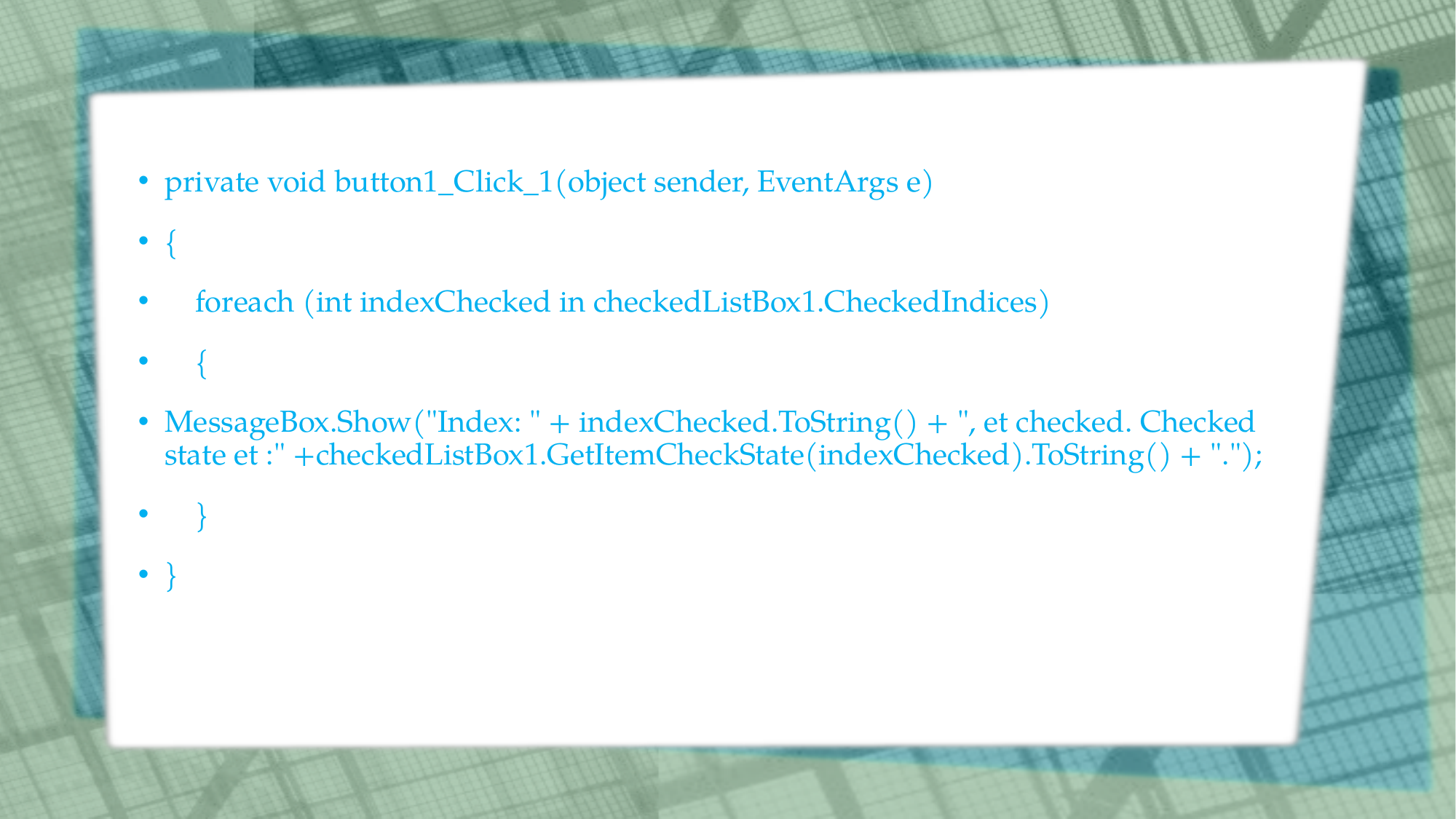

private void button1_Click_1(object sender, EventArgs e)
{
    foreach (int indexChecked in checkedListBox1.CheckedIndices)
    {
MessageBox.Show("Index: " + indexChecked.ToString() + ", et checked. Checked state et :" +checkedListBox1.GetItemCheckState(indexChecked).ToString() + ".");
    }
}